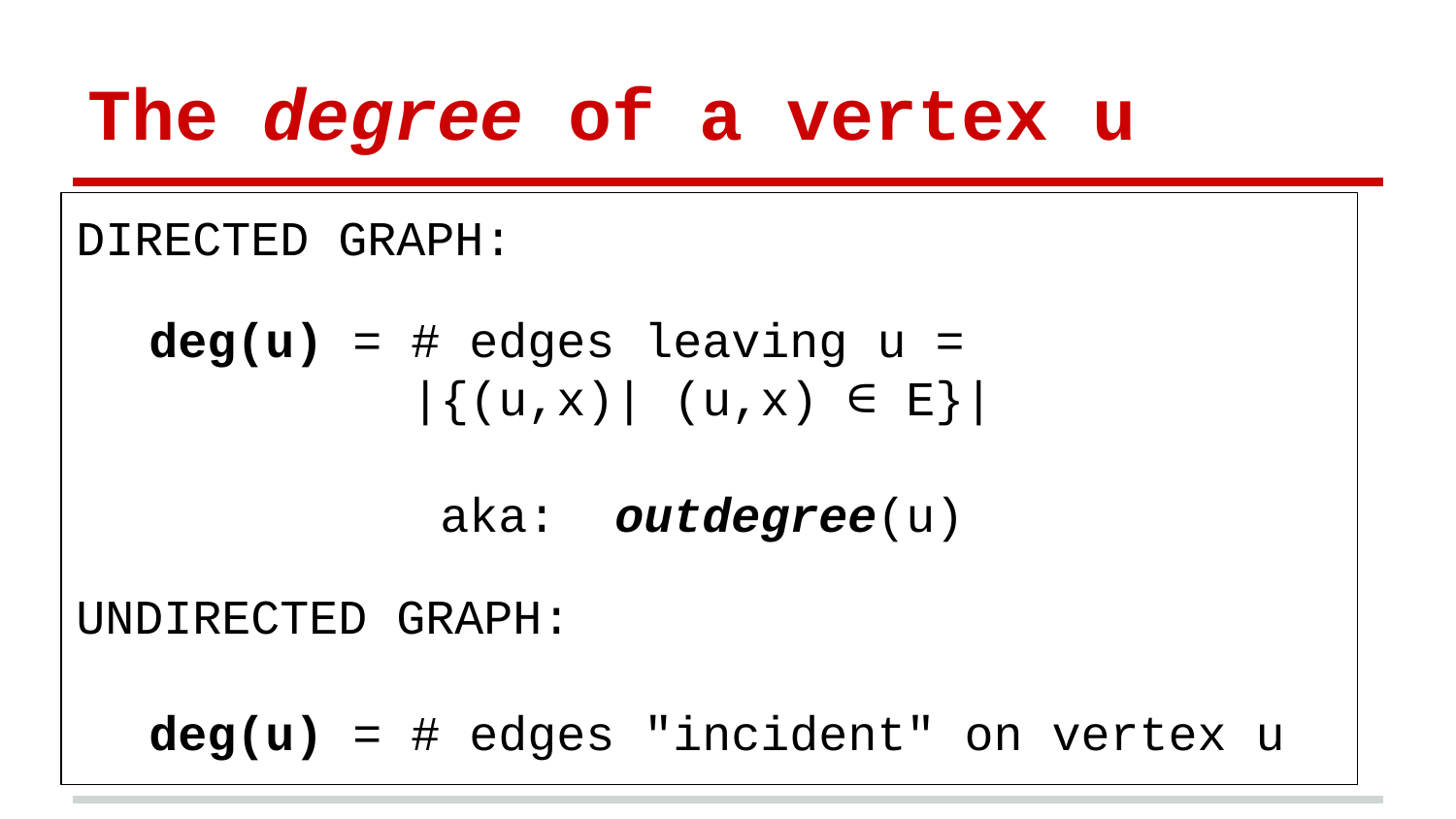

# The degree of a vertex u
DIRECTED GRAPH:

deg(u) = # edges leaving u =
    |{(u,x)| (u,x) ∈ E}|

aka:  outdegree(u)

UNDIRECTED GRAPH:

deg(u) = # edges "incident" on vertex u